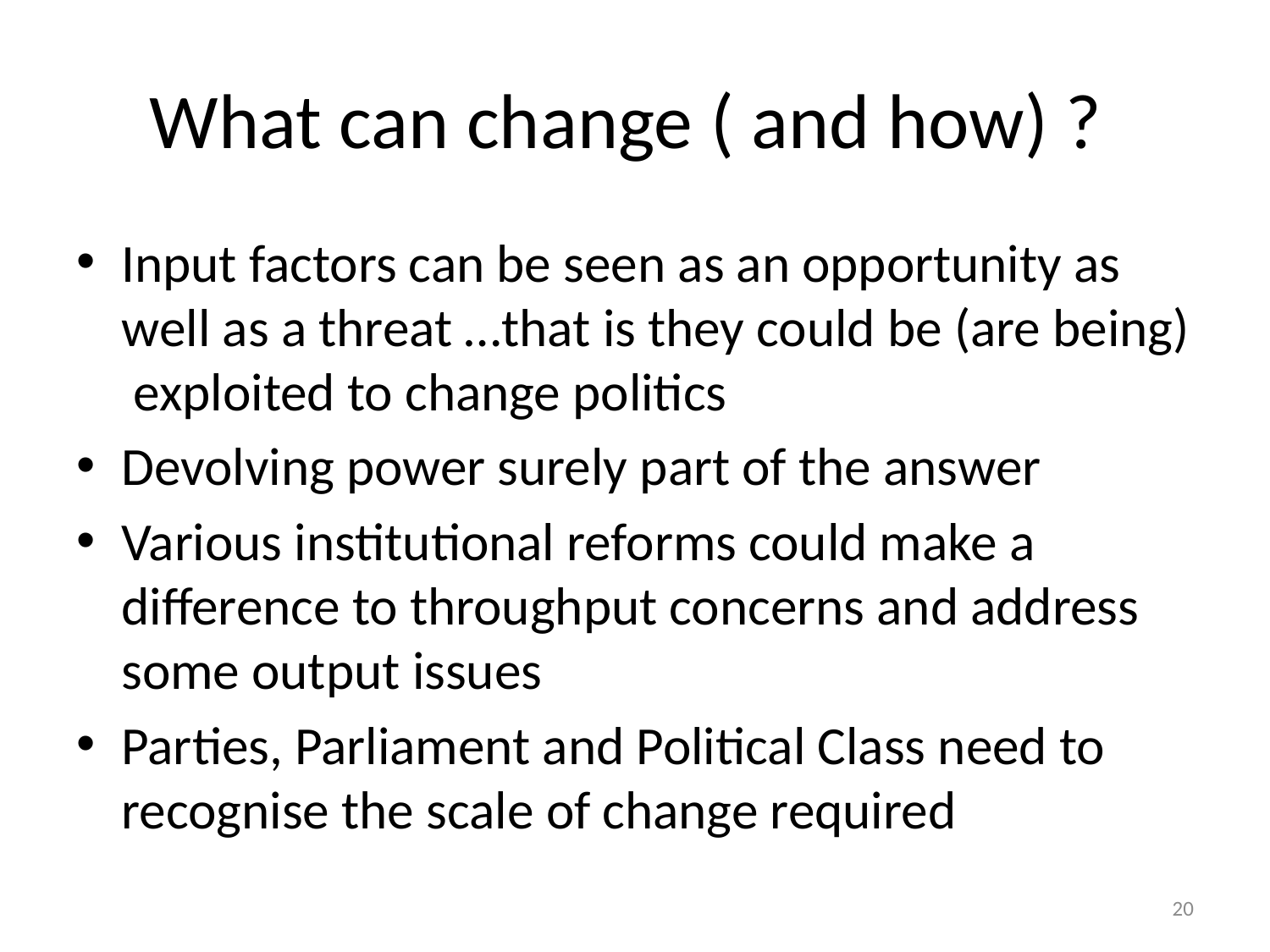

# What can change ( and how) ?
Input factors can be seen as an opportunity as well as a threat …that is they could be (are being)  exploited to change politics
Devolving power surely part of the answer
Various institutional reforms could make a difference to throughput concerns and address some output issues
Parties, Parliament and Political Class need to recognise the scale of change required

20